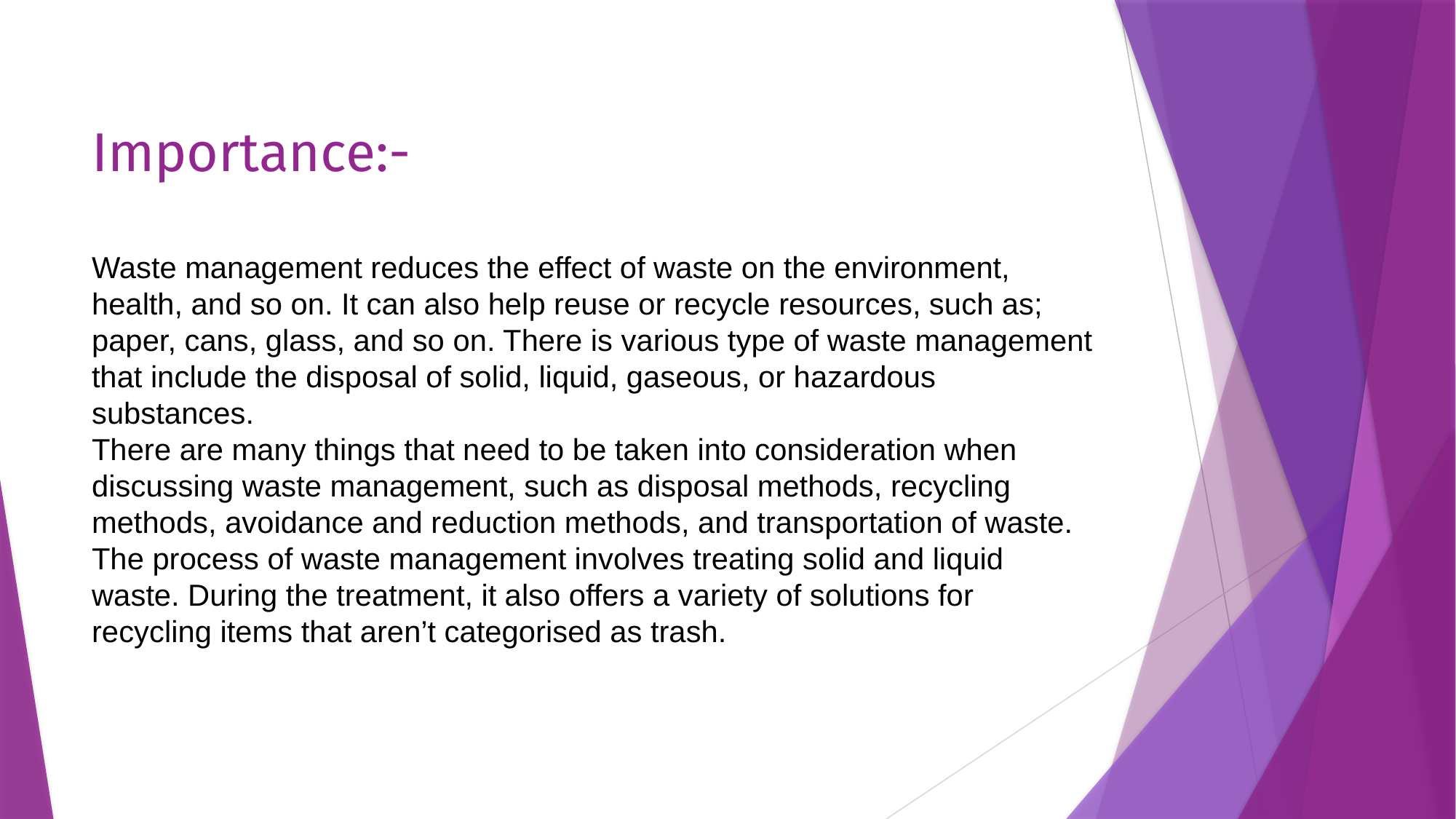

# Importance:- Waste management reduces the effect of waste on the environment, health, and so on. It can also help reuse or recycle resources, such as; paper, cans, glass, and so on. There is various type of waste management that include the disposal of solid, liquid, gaseous, or hazardous substances. There are many things that need to be taken into consideration when discussing waste management, such as disposal methods, recycling methods, avoidance and reduction methods, and transportation of waste. The process of waste management involves treating solid and liquid waste. During the treatment, it also offers a variety of solutions for recycling items that aren’t categorised as trash.